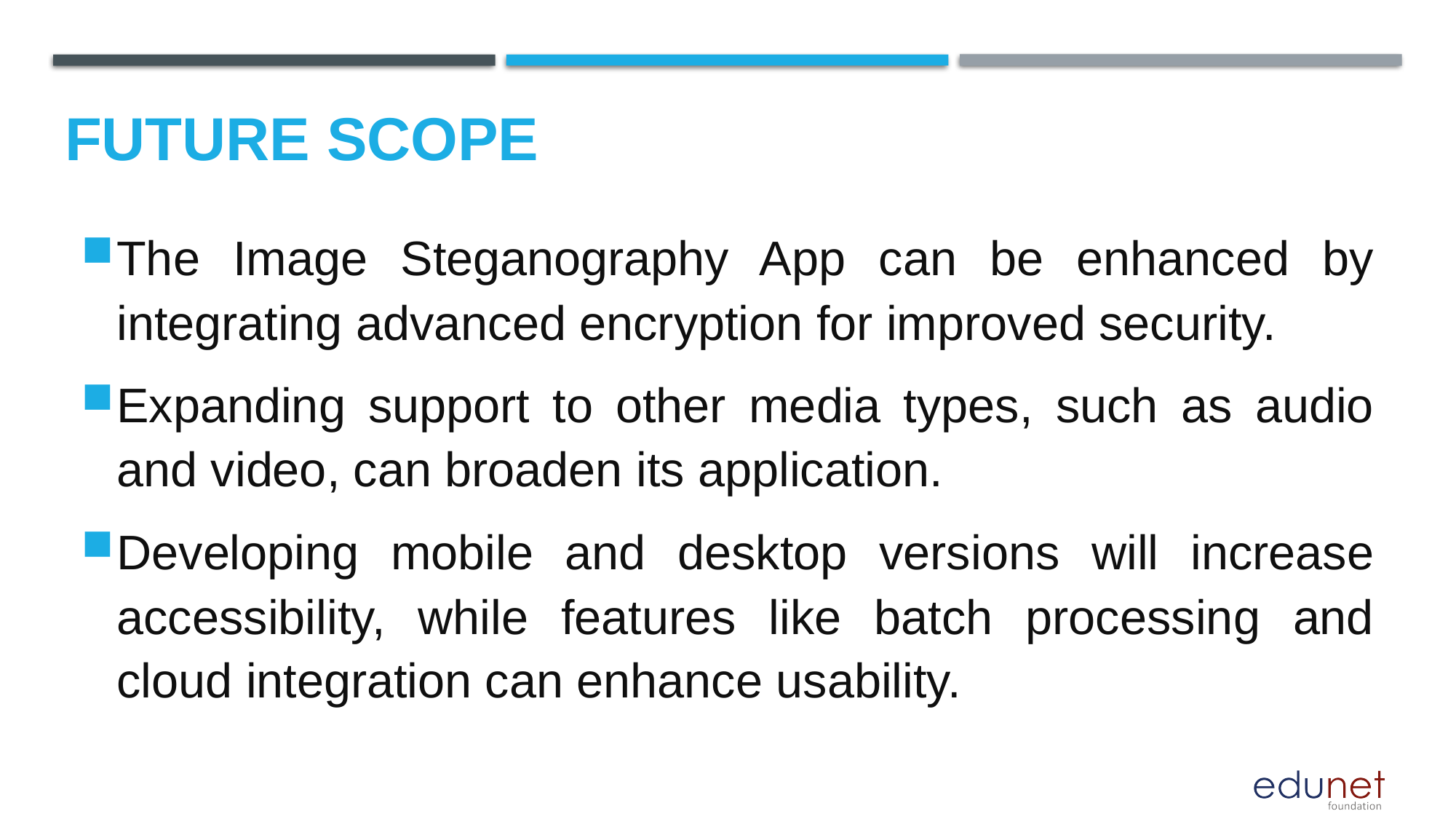

# FUTURE SCOPE
The Image Steganography App can be enhanced by integrating advanced encryption for improved security.
Expanding support to other media types, such as audio and video, can broaden its application.
Developing mobile and desktop versions will increase accessibility, while features like batch processing and cloud integration can enhance usability.